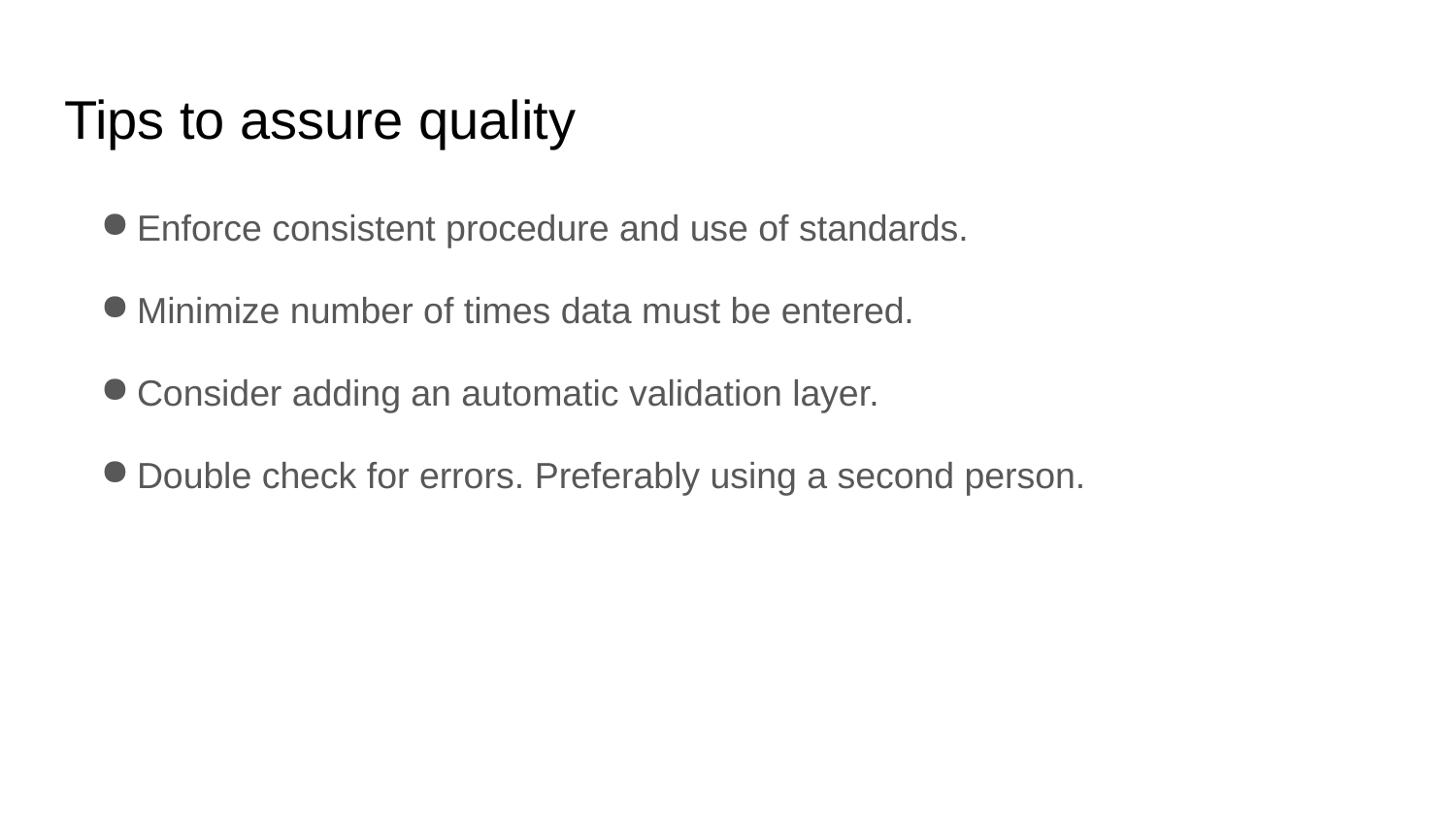

# Tips to assure quality
Enforce consistent procedure and use of standards.
Minimize number of times data must be entered.
Consider adding an automatic validation layer.
Double check for errors. Preferably using a second person.